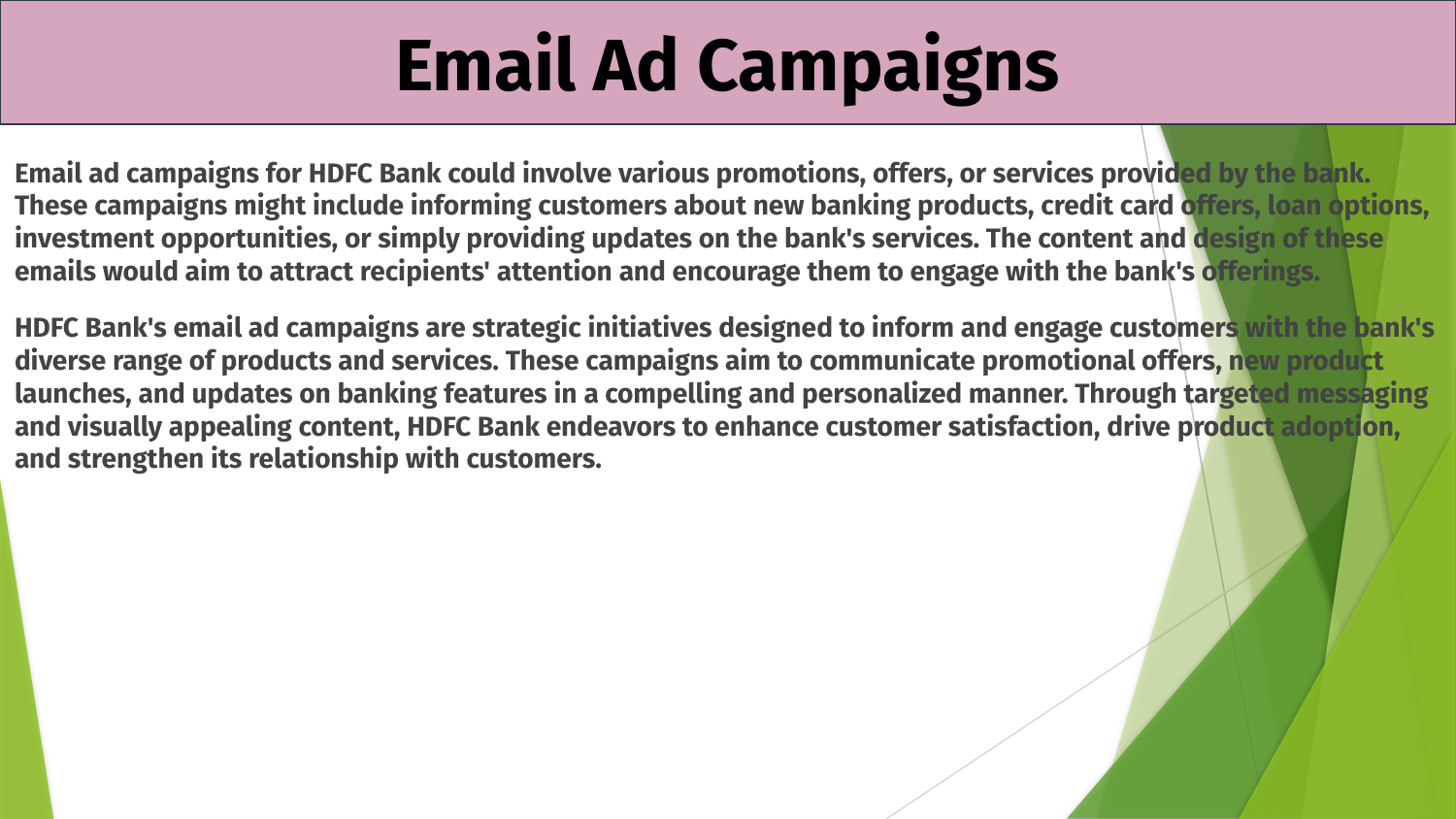

Email Ad Campaigns
Email ad campaigns for HDFC Bank could involve various promotions, offers, or services provided by the bank. These campaigns might include informing customers about new banking products, credit card offers, loan options, investment opportunities, or simply providing updates on the bank's services. The content and design of these emails would aim to attract recipients' attention and encourage them to engage with the bank's offerings.
HDFC Bank's email ad campaigns are strategic initiatives designed to inform and engage customers with the bank's diverse range of products and services. These campaigns aim to communicate promotional offers, new product launches, and updates on banking features in a compelling and personalized manner. Through targeted messaging and visually appealing content, HDFC Bank endeavors to enhance customer satisfaction, drive product adoption, and strengthen its relationship with customers.